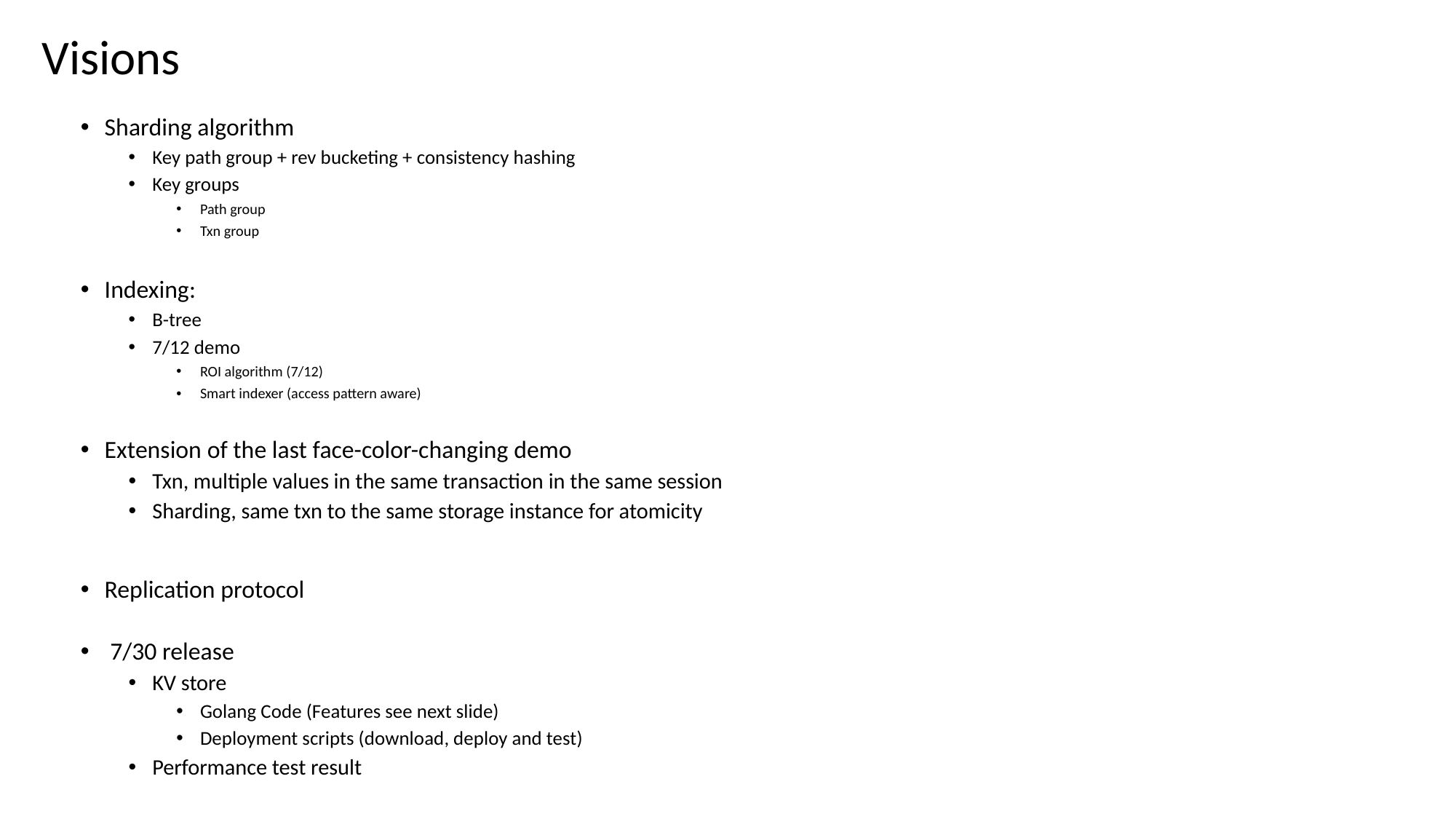

# Visions
Sharding algorithm
Key path group + rev bucketing + consistency hashing
Key groups
Path group
Txn group

Indexing:
B-tree
7/12 demo
ROI algorithm (7/12)
Smart indexer (access pattern aware)

Extension of the last face-color-changing demo
Txn, multiple values in the same transaction in the same session
Sharding, same txn to the same storage instance for atomicity

Replication protocol

 7/30 release
KV store
Golang Code (Features see next slide)
Deployment scripts (download, deploy and test)
Performance test result